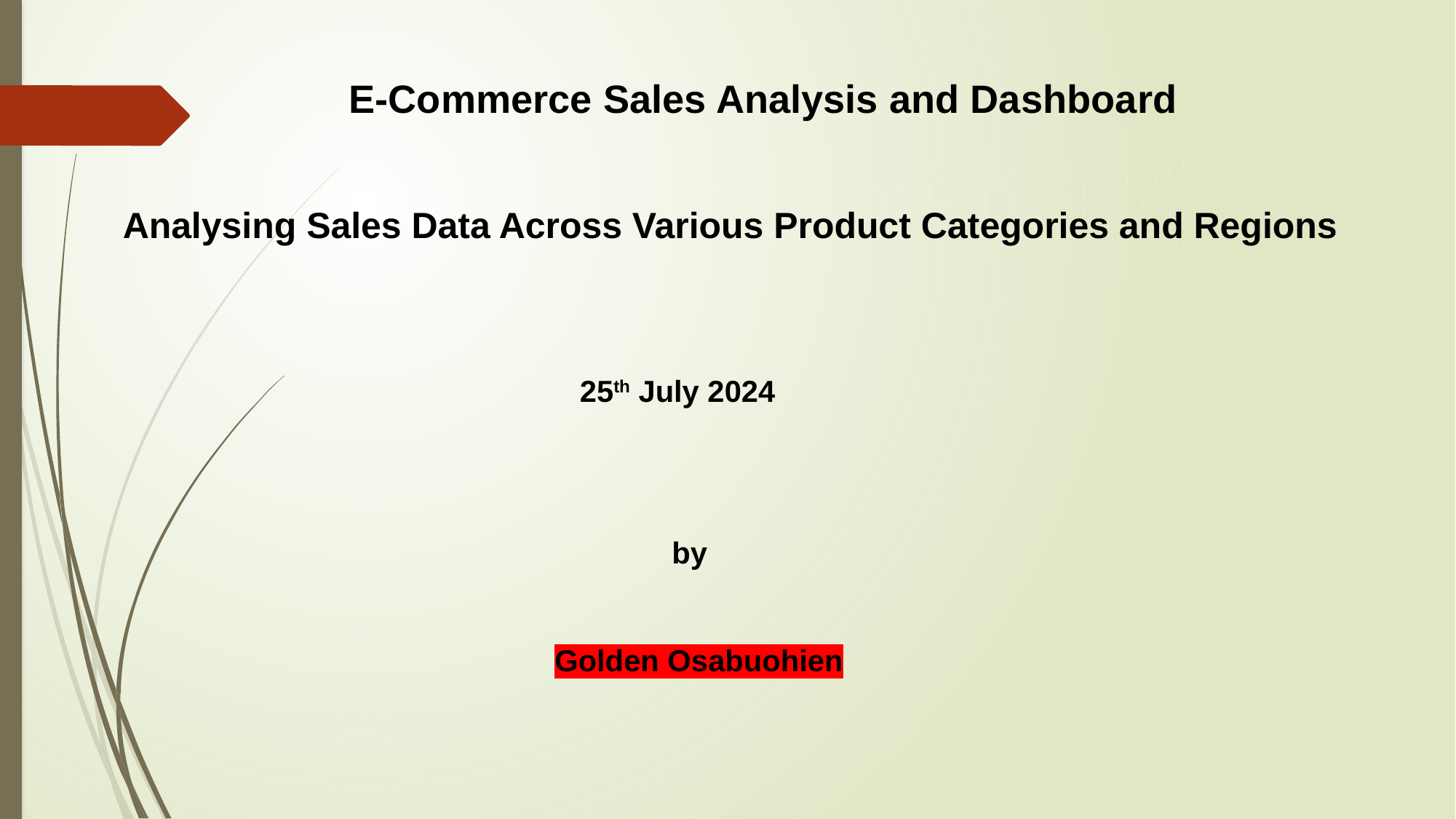

E-Commerce Sales Analysis and Dashboard

           Analysing Sales Data Across Various Product Categories and Regions

                                                                    25th July 2024

                                                                               by

                                                                 Golden Osabuohien